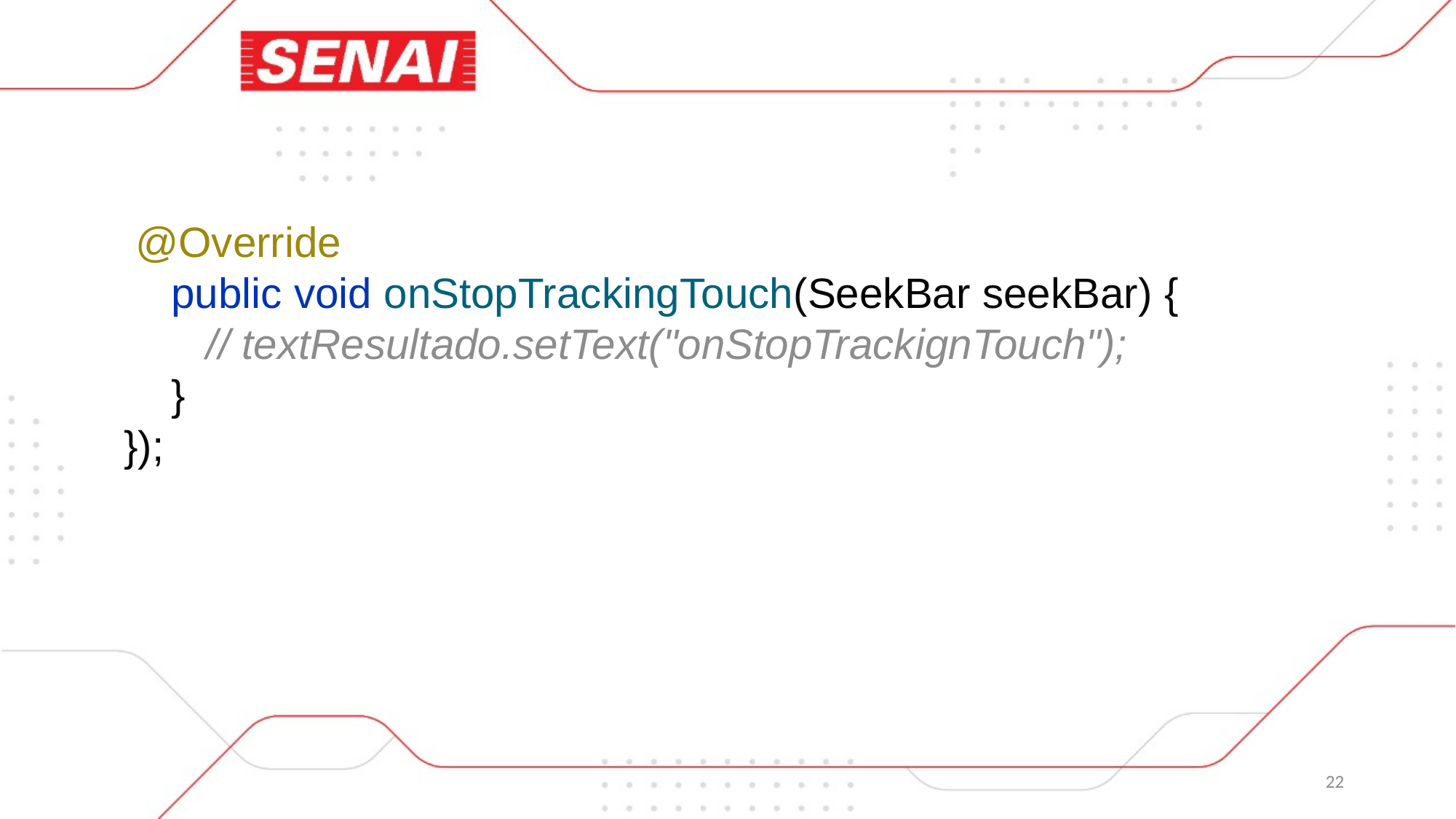

@Override
    public void onStopTrackingTouch(SeekBar seekBar) {
       // textResultado.setText("onStopTrackignTouch");
    }
});
22